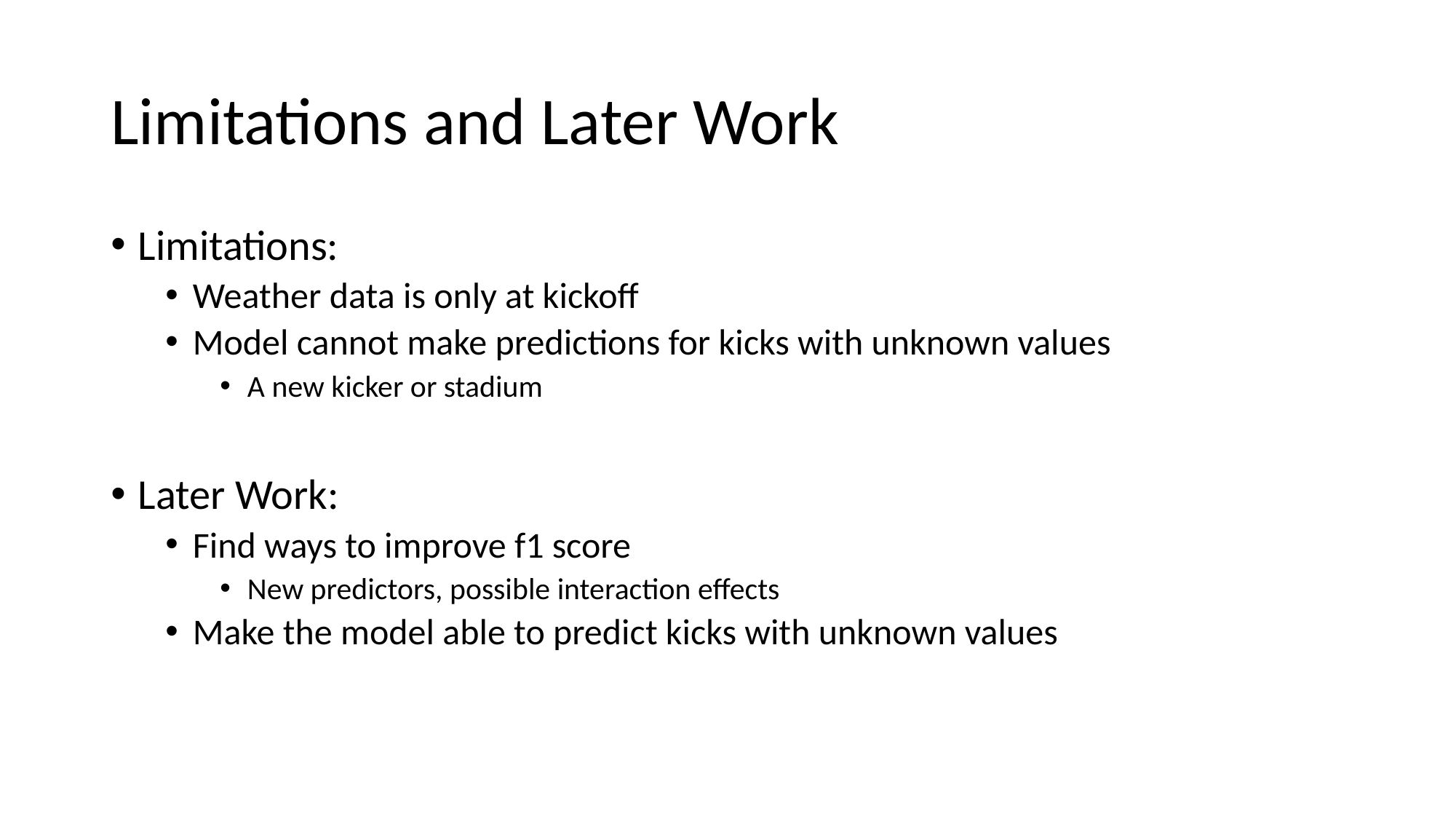

# Limitations and Later Work
Limitations:
Weather data is only at kickoff
Model cannot make predictions for kicks with unknown values
A new kicker or stadium

Later Work:
Find ways to improve f1 score
New predictors, possible interaction effects
Make the model able to predict kicks with unknown values